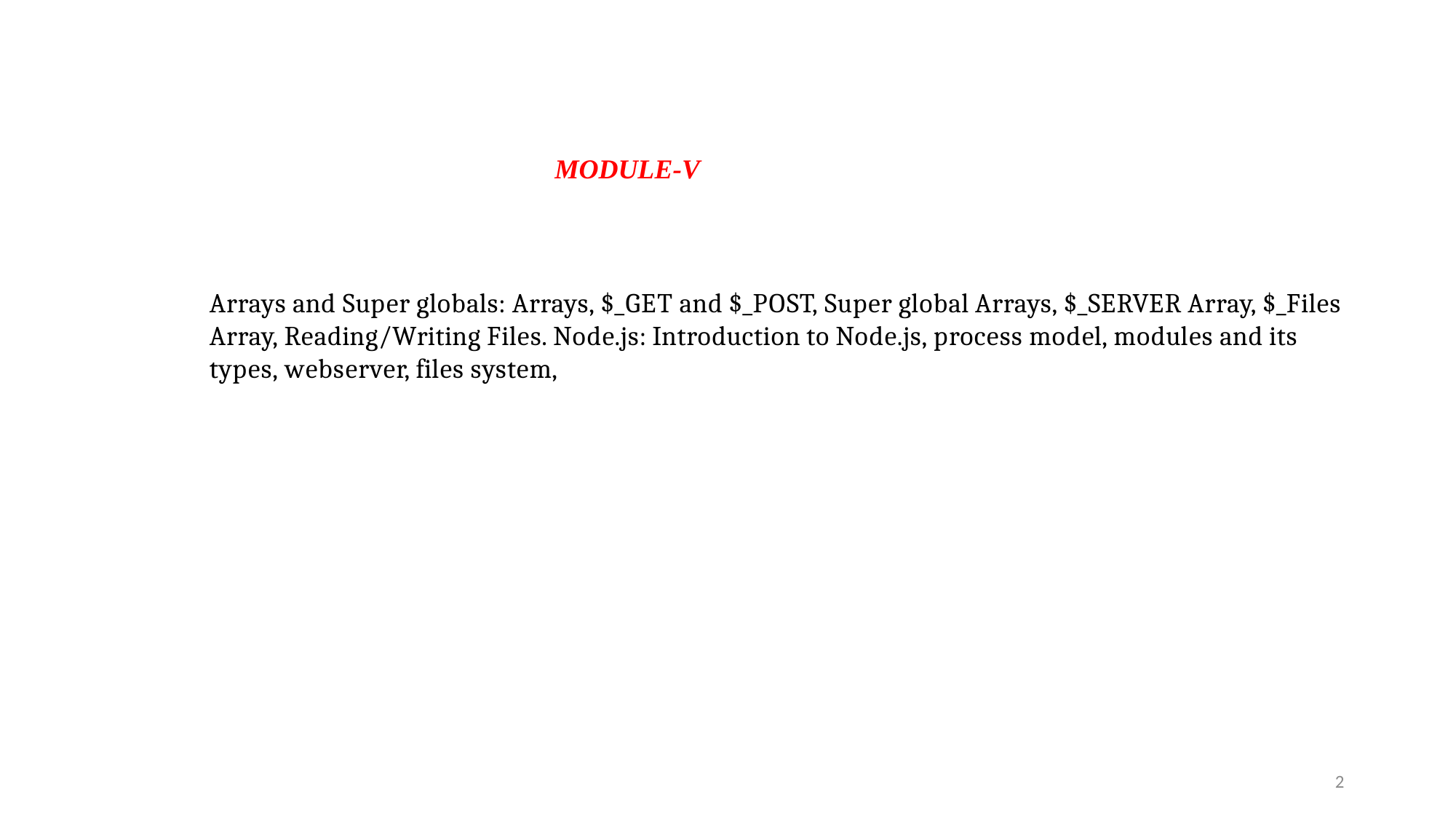

MODULE-V
Arrays and Super globals: Arrays, $_GET and $_POST, Super global Arrays, $_SERVER Array, $_Files Array, Reading/Writing Files. Node.js: Introduction to Node.js, process model, modules and its types, webserver, files system,
2